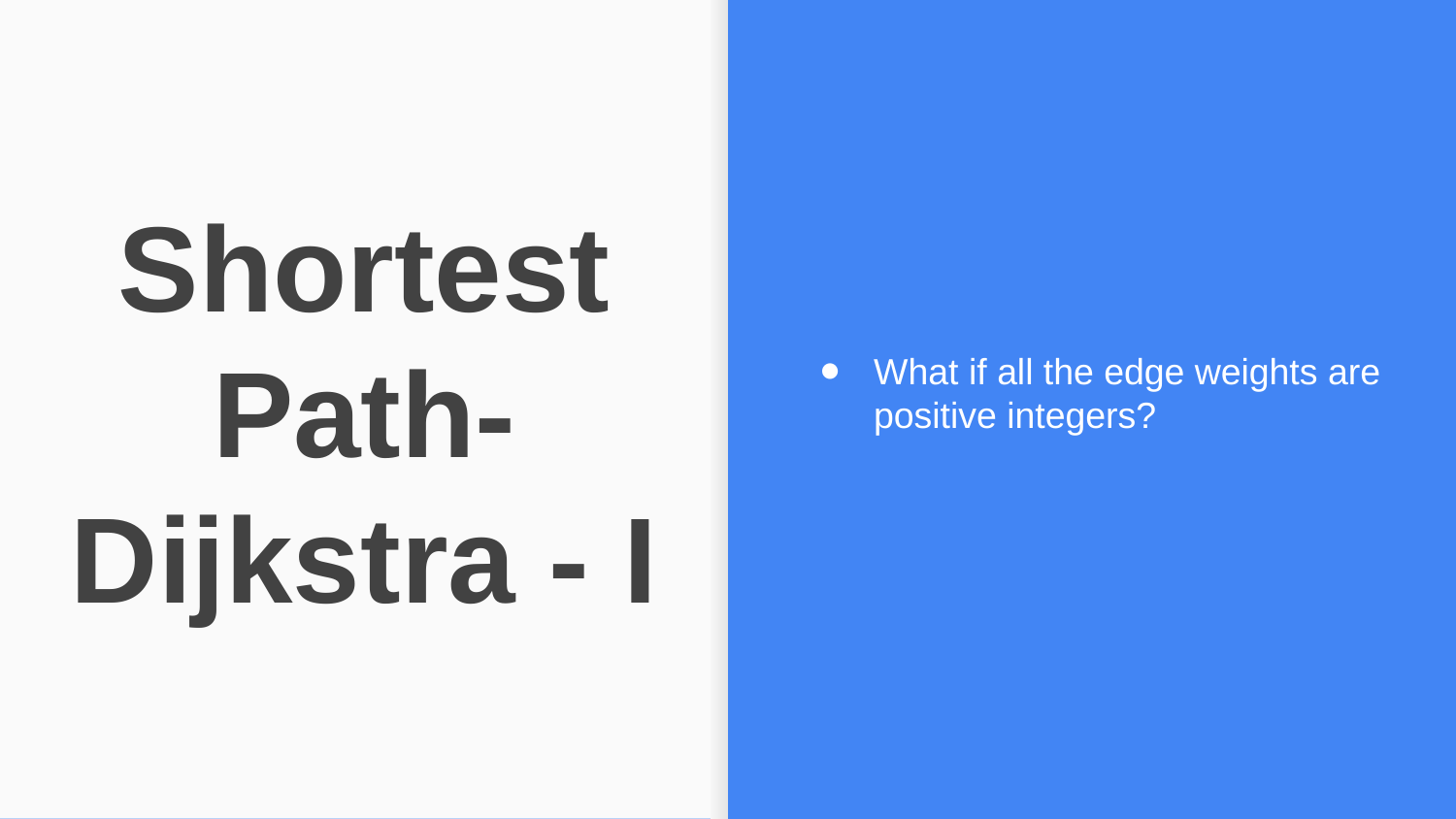

What if all the edge weights are positive integers?

# Shortest Path- Dijkstra - I